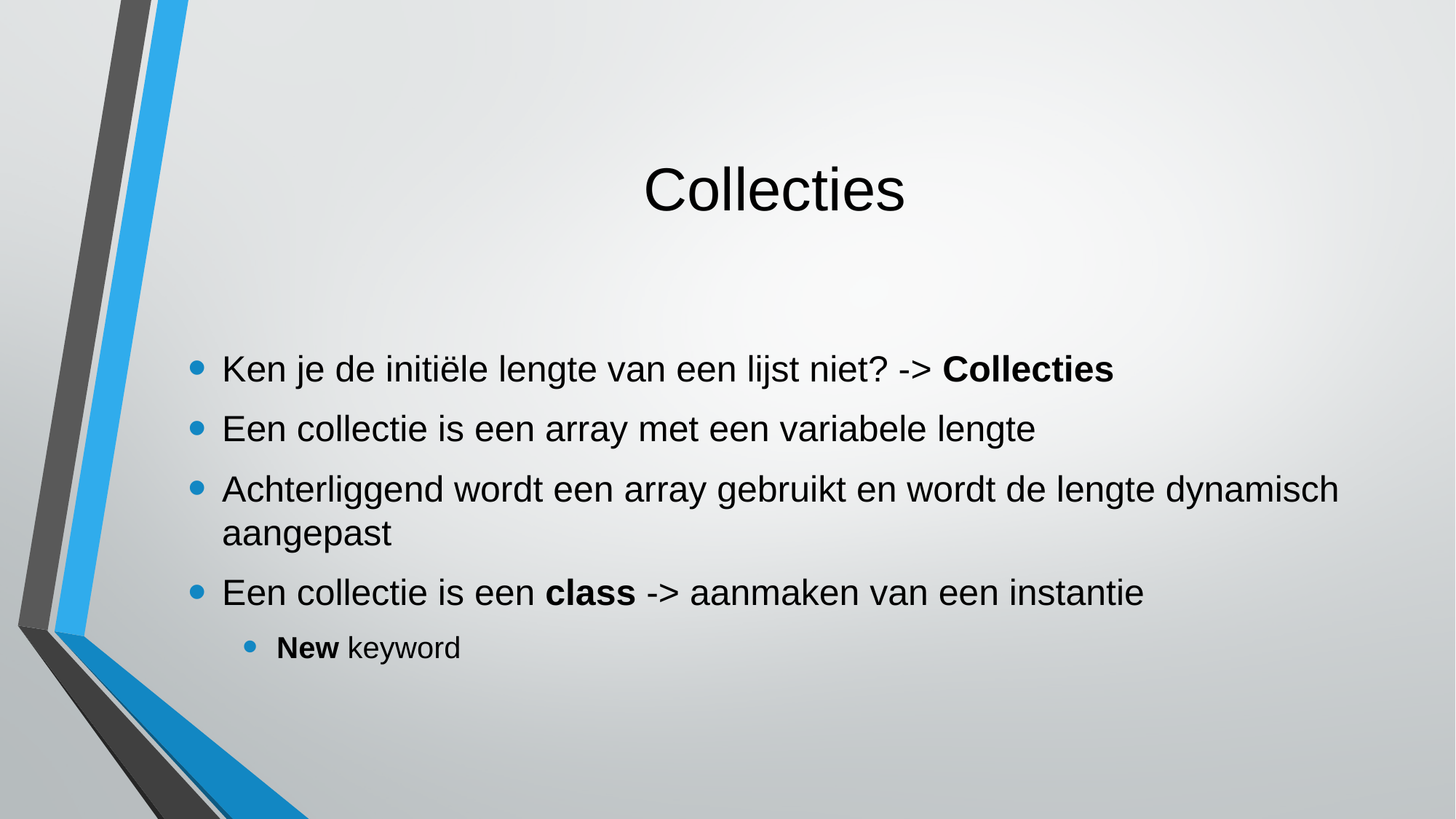

Collecties
Ken je de initiële lengte van een lijst niet? -> Collecties
Een collectie is een array met een variabele lengte
Achterliggend wordt een array gebruikt en wordt de lengte dynamisch aangepast
Een collectie is een class -> aanmaken van een instantie
New keyword